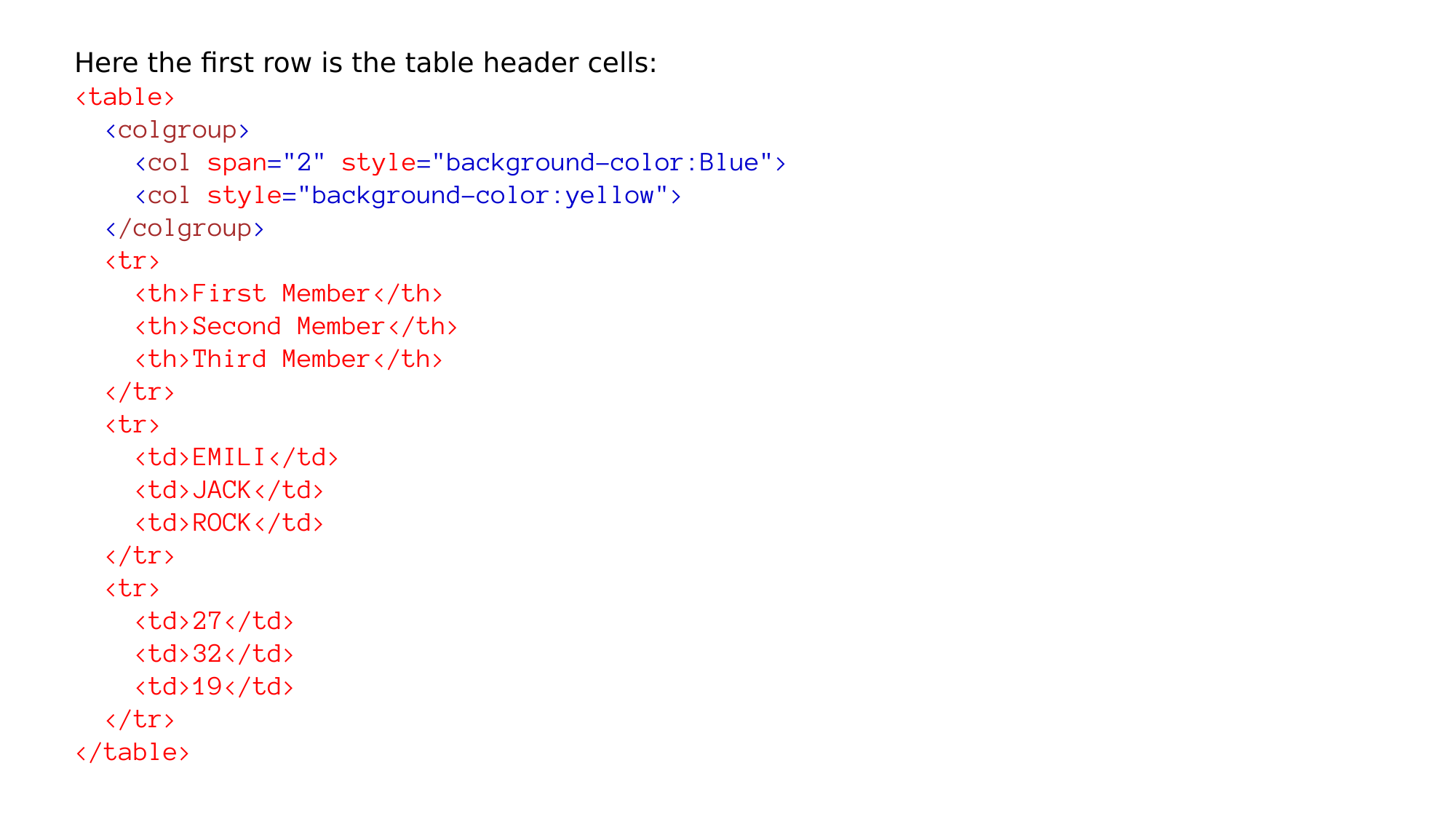

Here the first row is the table header cells:
<table>
  <colgroup>
    <col span="2" style="background-color:Blue">
    <col style="background-color:yellow">
  </colgroup>
  <tr>
    <th>First Member</th>
    <th>Second Member</th>
    <th>Third Member</th>
  </tr>
  <tr>
    <td>EMILI</td>
    <td>JACK</td>
    <td>ROCK</td>
  </tr>
  <tr>
    <td>27</td>
    <td>32</td>
    <td>19</td>
  </tr>
</table>